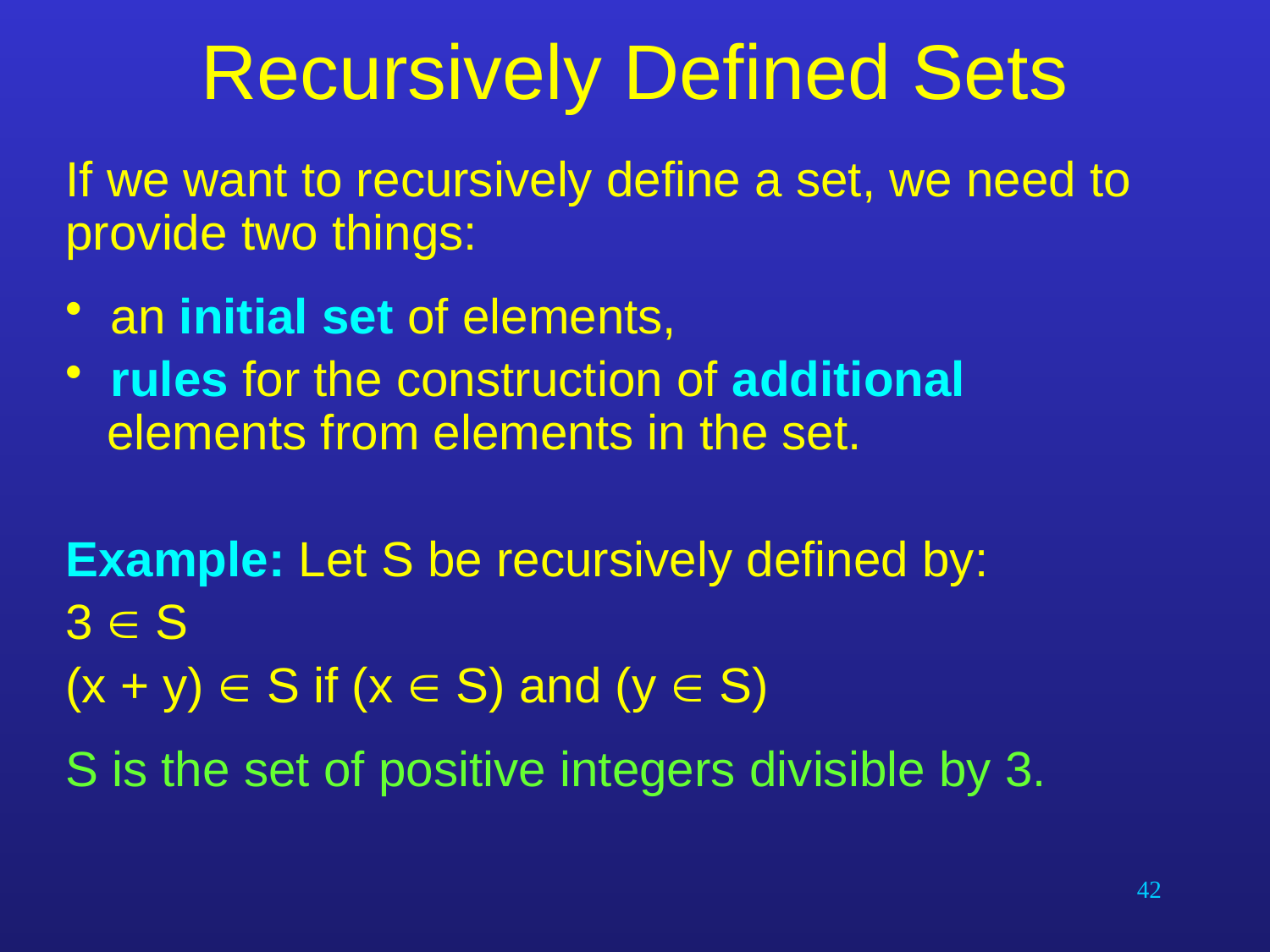

# Recursively Defined Sets
If we want to recursively define a set, we need to provide two things:

  an initial set of elements,
  rules for the construction of additional
   elements from elements in the set.

Example: Let S be recursively defined by:
3 ∈ S
(x + y) ∈ S if (x ∈ S) and (y ∈ S)

S is the set of positive integers divisible by 3.
42